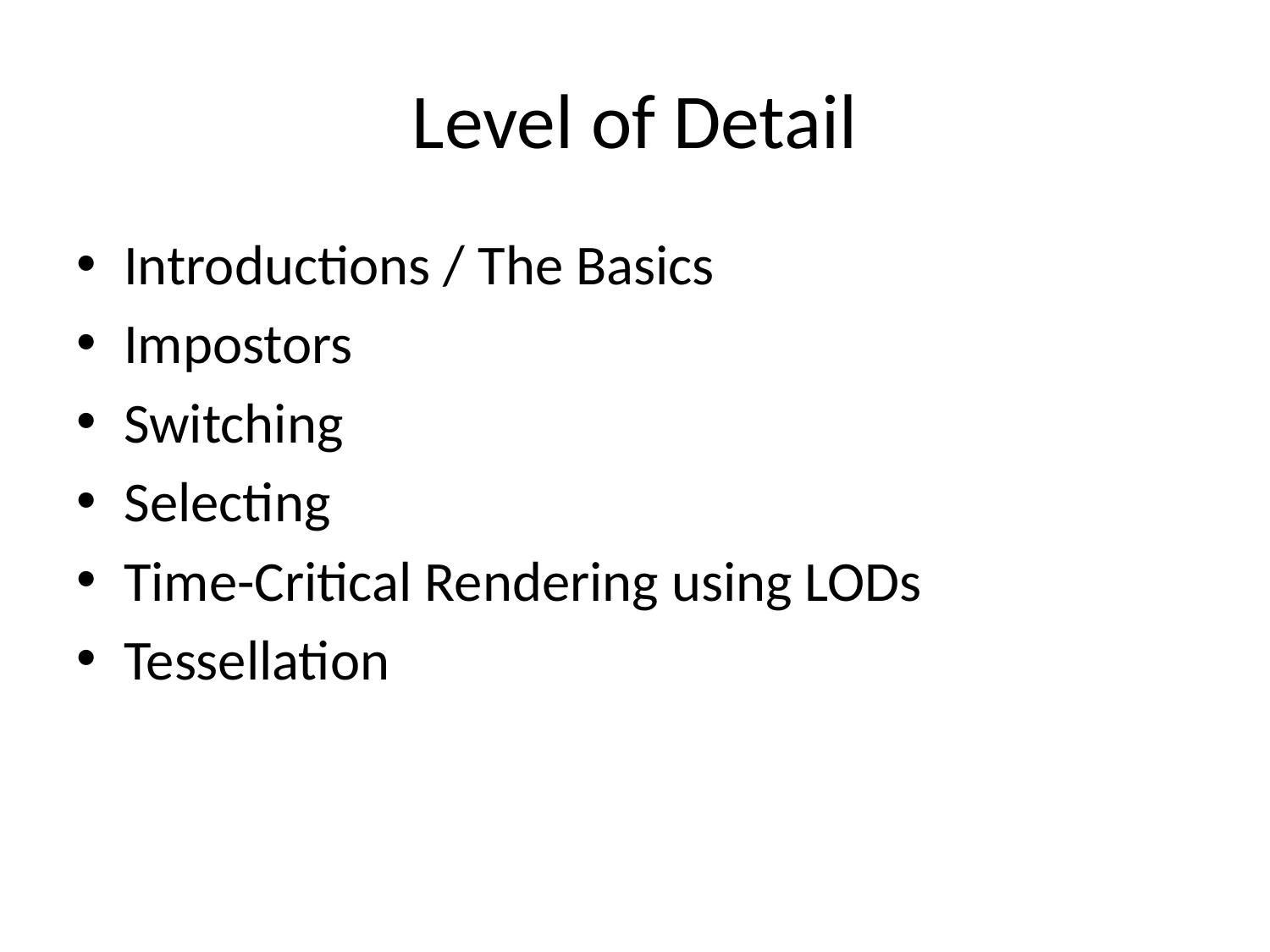

# Level of Detail
Introductions / The Basics
Impostors
Switching
Selecting
Time-Critical Rendering using LODs
Tessellation